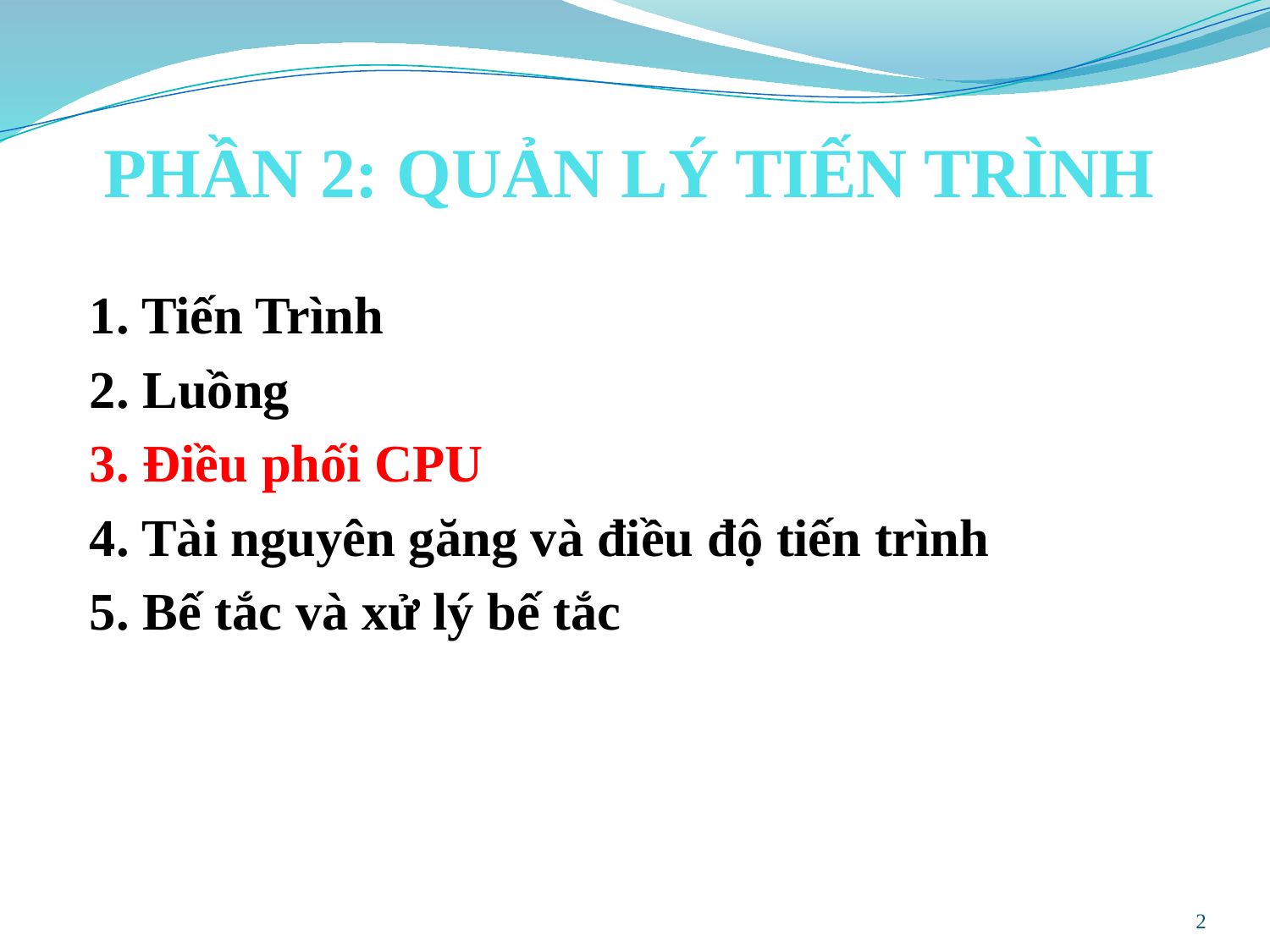

# PHẦN 2: QUẢN LÝ TIẾN TRÌNH
1. Tiến Trình
2. Luồng
3. Điều phối CPU
4. Tài nguyên găng và điều độ tiến trình
5. Bế tắc và xử lý bế tắc
2